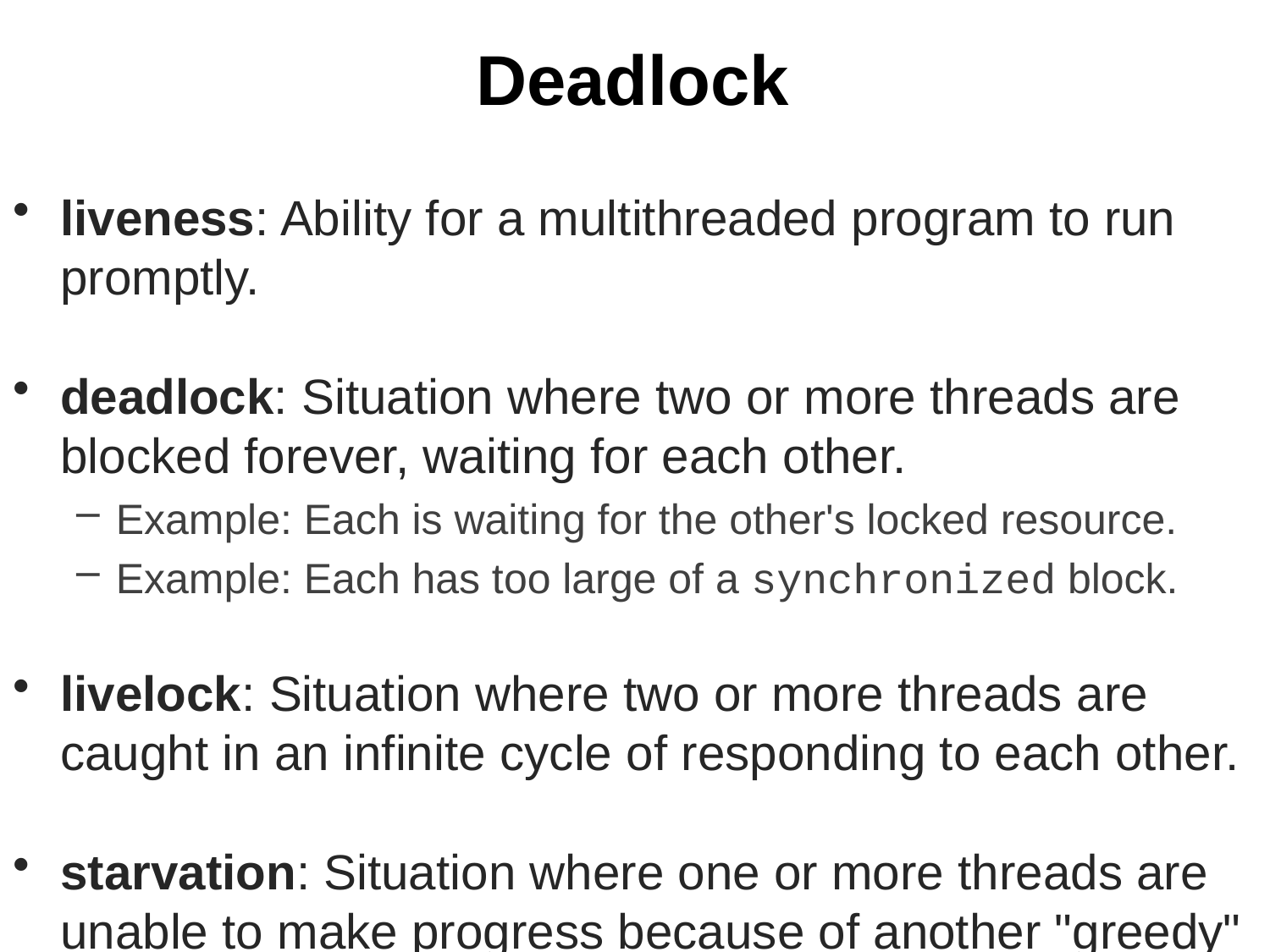

# Deadlock
liveness: Ability for a multithreaded program to run promptly.

deadlock: Situation where two or more threads are blocked forever, waiting for each other.
Example: Each is waiting for the other's locked resource.
Example: Each has too large of a synchronized block.

livelock: Situation where two or more threads are caught in an infinite cycle of responding to each other.

starvation: Situation where one or more threads are unable to make progress because of another "greedy" thread.
Example: thread with a long-running synchronized method